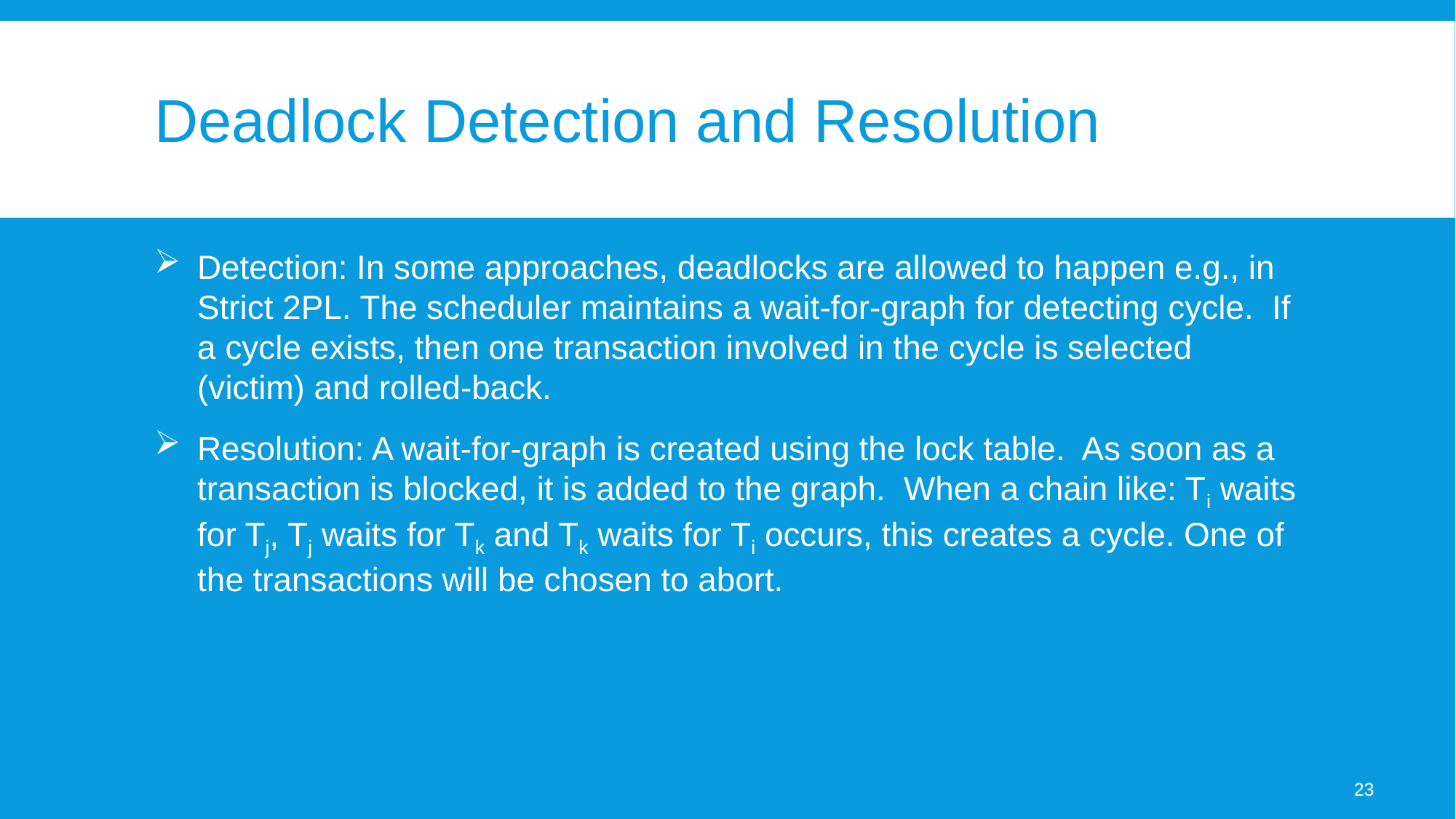

# Deadlock Detection and Resolution
Detection: In some approaches, deadlocks are allowed to happen e.g., in Strict 2PL. The scheduler maintains a wait-for-graph for detecting cycle.  If a cycle exists, then one transaction involved in the cycle is selected (victim) and rolled-back.
Resolution: A wait-for-graph is created using the lock table.  As soon as a transaction is blocked, it is added to the graph.  When a chain like: Ti waits for Tj, Tj waits for Tk and Tk waits for Ti occurs, this creates a cycle. One of the transactions will be chosen to abort.

23